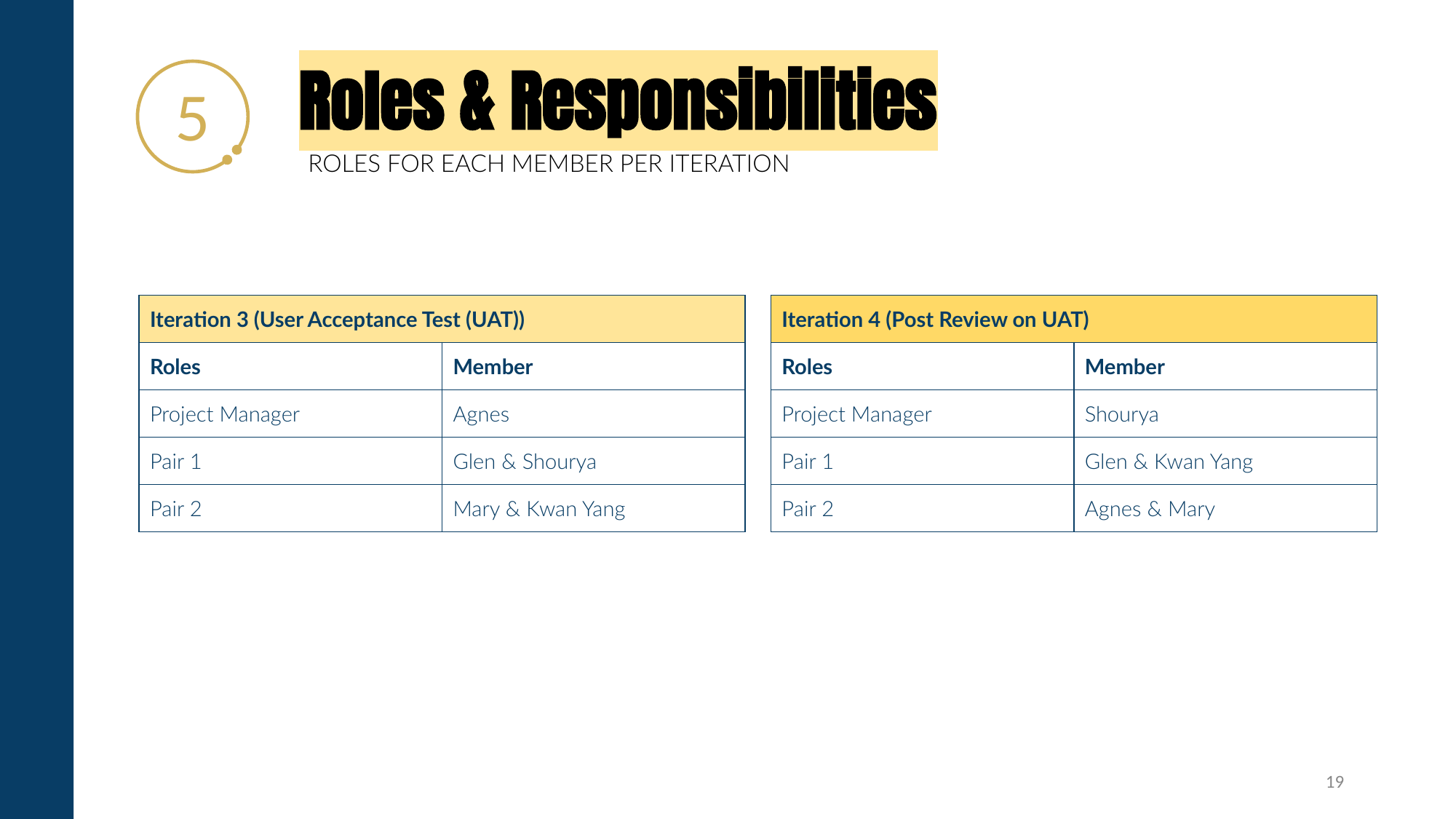

# Roles & Responsibilities
5

ROLES FOR EACH MEMBER PER ITERATION

| Iteration 3 (User Acceptance Test (UAT)) |  |
| --- | --- |
| Roles | Member |
| Project Manager | Agnes |
| Pair 1 | Glen & Shourya |
| Pair 2 | Mary & Kwan Yang |
| Iteration 4 (Post Review on UAT) |  |
| --- | --- |
| Roles | Member |
| Project Manager | Shourya |
| Pair 1 | Glen & Kwan Yang |
| Pair 2 | Agnes & Mary |
19